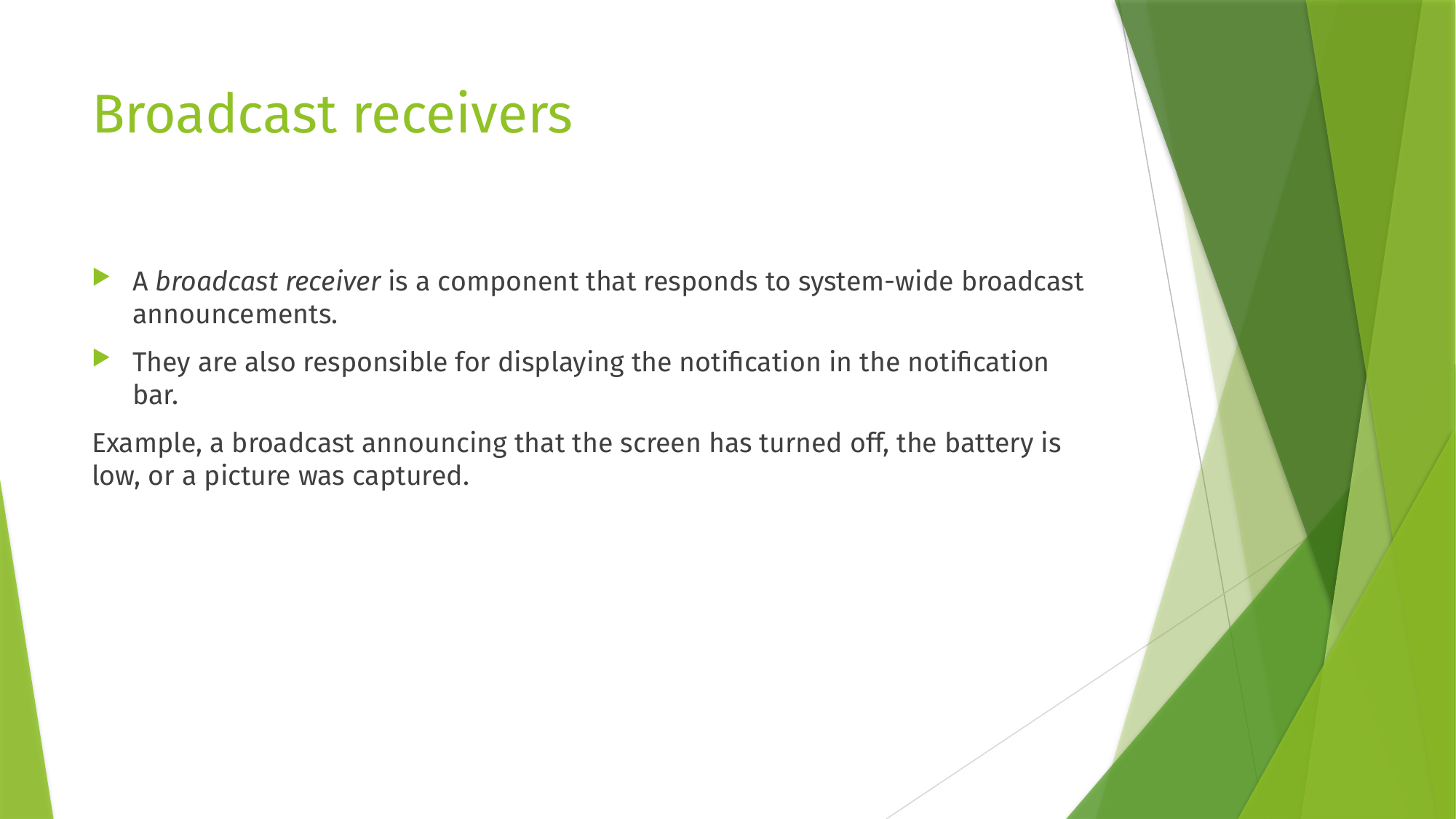

# Broadcast receivers
A broadcast receiver is a component that responds to system-wide broadcast announcements.
They are also responsible for displaying the notification in the notification bar.
Example, a broadcast announcing that the screen has turned off, the battery is low, or a picture was captured.